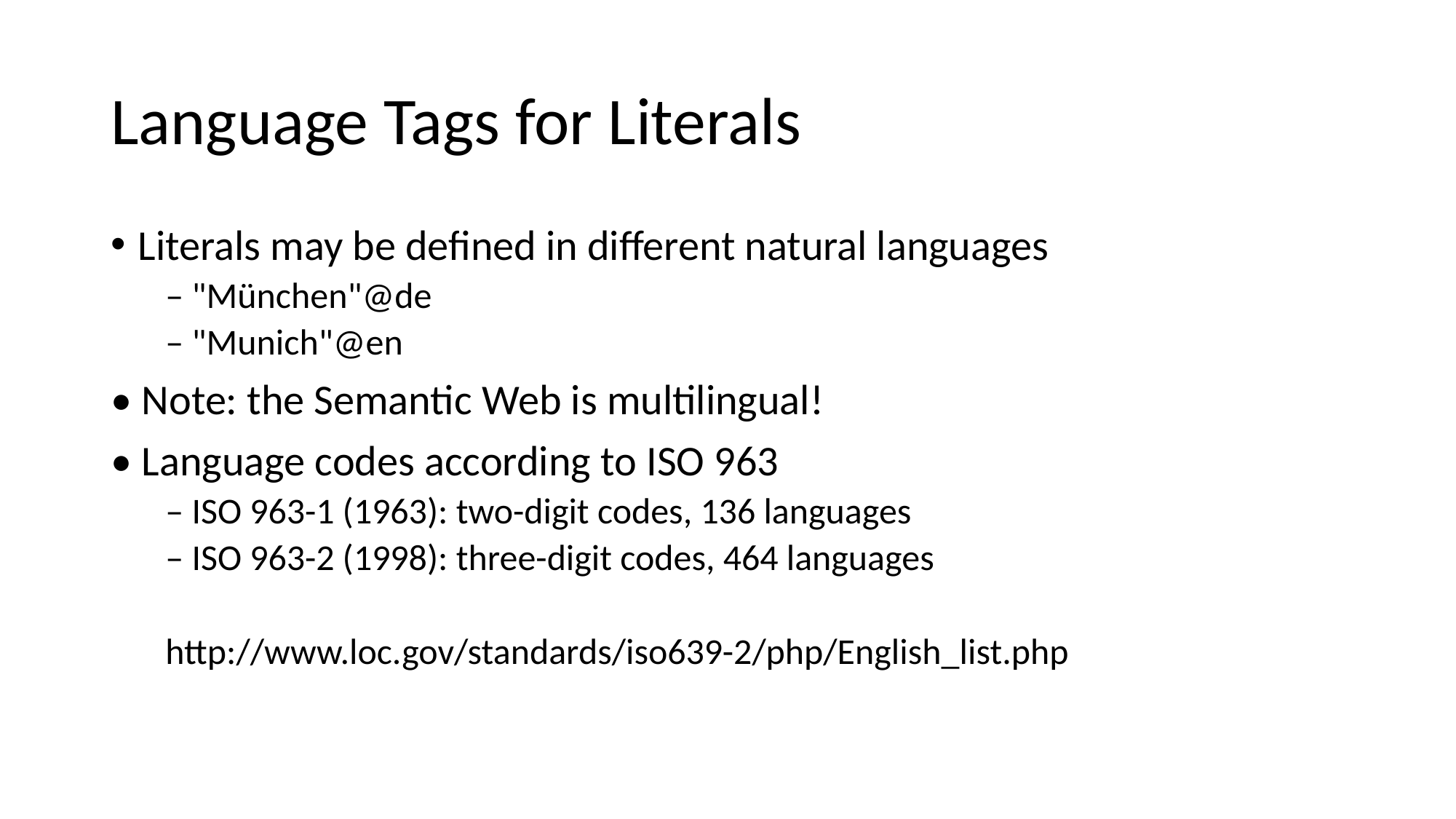

# Language Tags for Literals
Literals may be defined in different natural languages
– "München"@de
– "Munich"@en
• Note: the Semantic Web is multilingual!
• Language codes according to ISO 963
– ISO 963-1 (1963): two-digit codes, 136 languages
– ISO 963-2 (1998): three-digit codes, 464 languages

http://www.loc.gov/standards/iso639-2/php/English_list.php